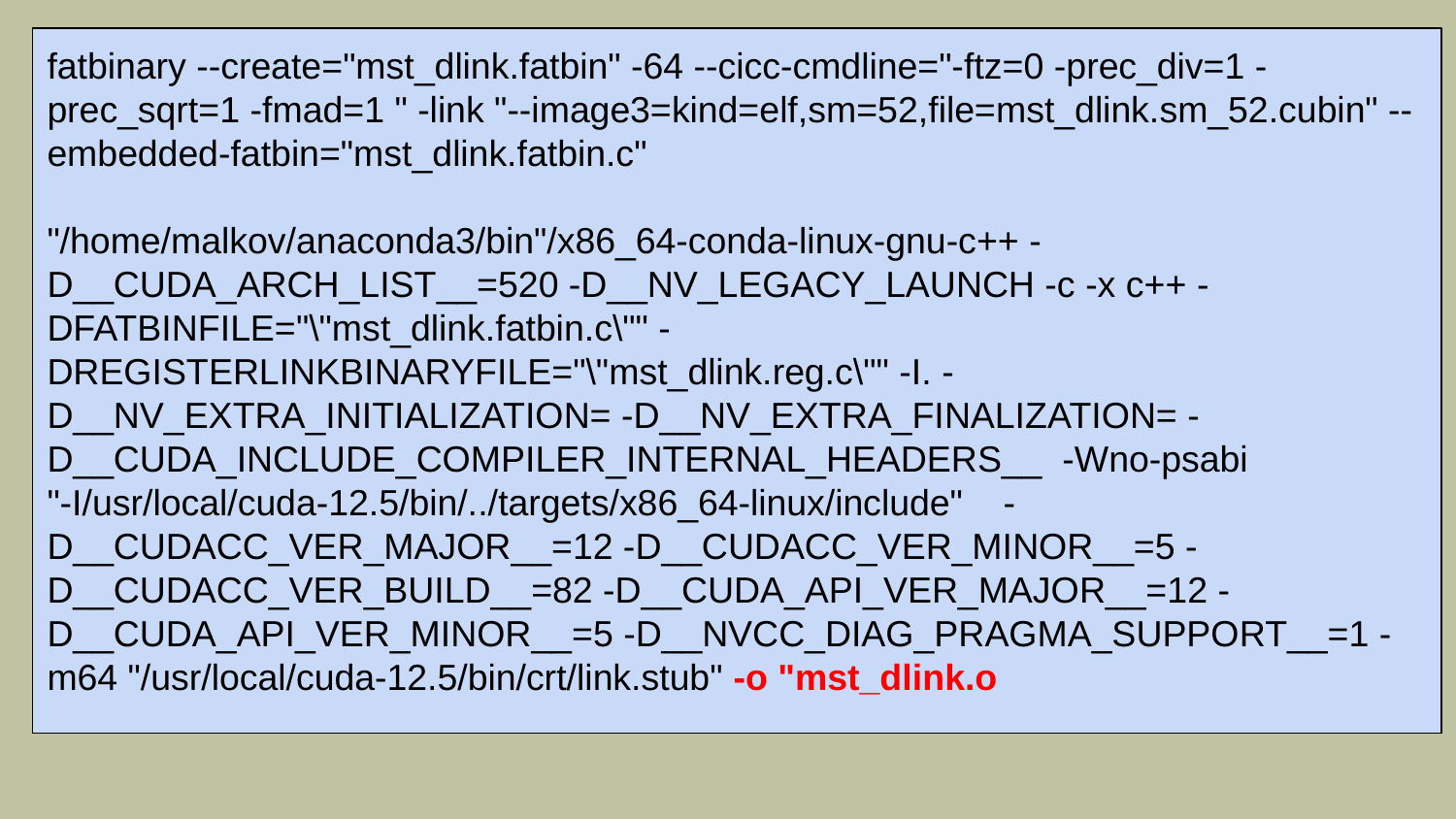

fatbinary --create="mst_dlink.fatbin" -64 --cicc-cmdline="-ftz=0 -prec_div=1 -prec_sqrt=1 -fmad=1 " -link "--image3=kind=elf,sm=52,file=mst_dlink.sm_52.cubin" --embedded-fatbin="mst_dlink.fatbin.c"

"/home/malkov/anaconda3/bin"/x86_64-conda-linux-gnu-c++ -D__CUDA_ARCH_LIST__=520 -D__NV_LEGACY_LAUNCH -c -x c++ -DFATBINFILE="\"mst_dlink.fatbin.c\"" -DREGISTERLINKBINARYFILE="\"mst_dlink.reg.c\"" -I. -D__NV_EXTRA_INITIALIZATION= -D__NV_EXTRA_FINALIZATION= -D__CUDA_INCLUDE_COMPILER_INTERNAL_HEADERS__  -Wno-psabi "-I/usr/local/cuda-12.5/bin/../targets/x86_64-linux/include"    -D__CUDACC_VER_MAJOR__=12 -D__CUDACC_VER_MINOR__=5 -D__CUDACC_VER_BUILD__=82 -D__CUDA_API_VER_MAJOR__=12 -D__CUDA_API_VER_MINOR__=5 -D__NVCC_DIAG_PRAGMA_SUPPORT__=1 -m64 "/usr/local/cuda-12.5/bin/crt/link.stub" -o "mst_dlink.o